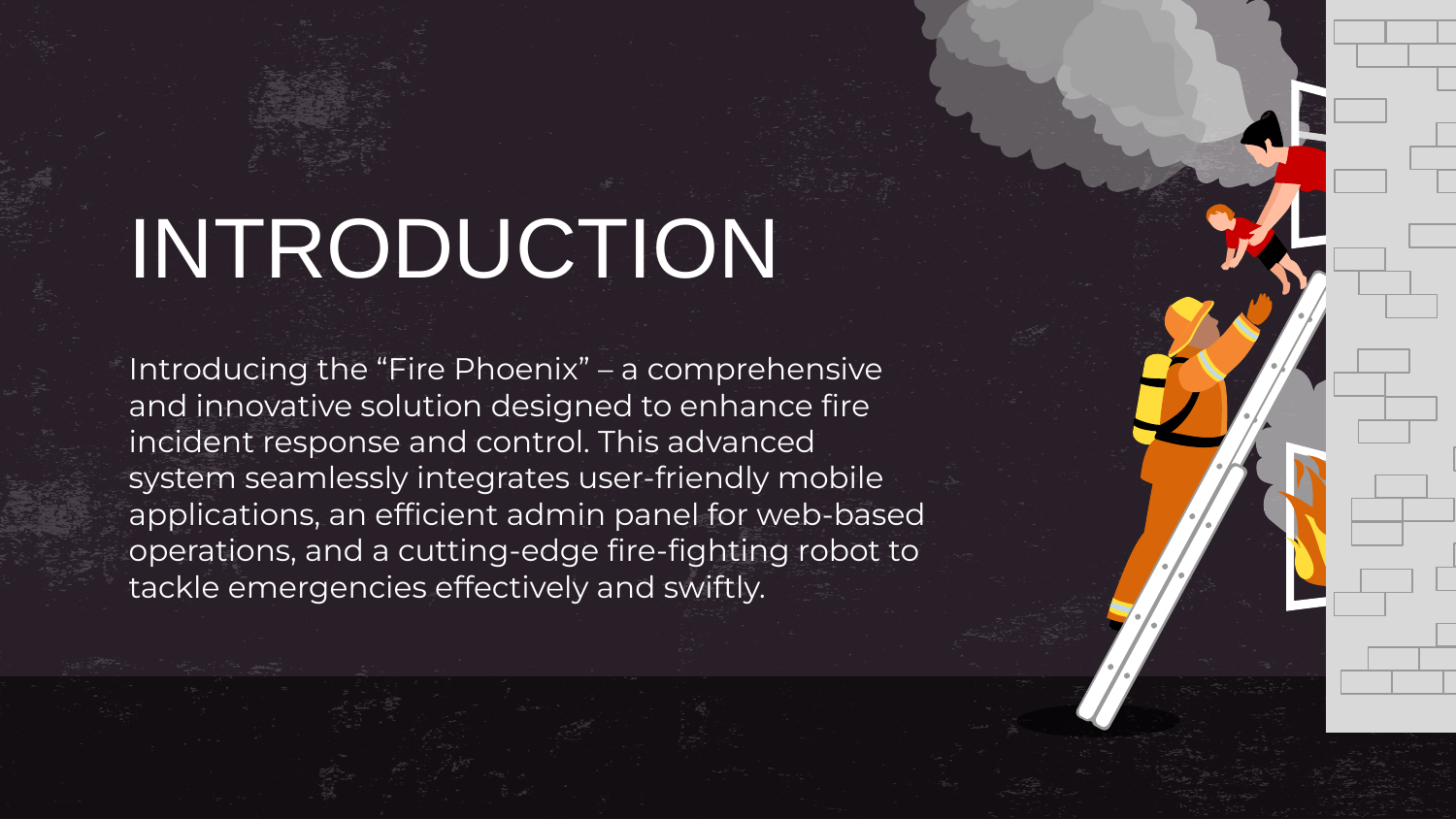

# INTRODUCTION
Introducing the “Fire Phoenix” – a comprehensive and innovative solution designed to enhance fire incident response and control. This advanced system seamlessly integrates user-friendly mobile applications, an efficient admin panel for web-based operations, and a cutting-edge fire-fighting robot to tackle emergencies effectively and swiftly.